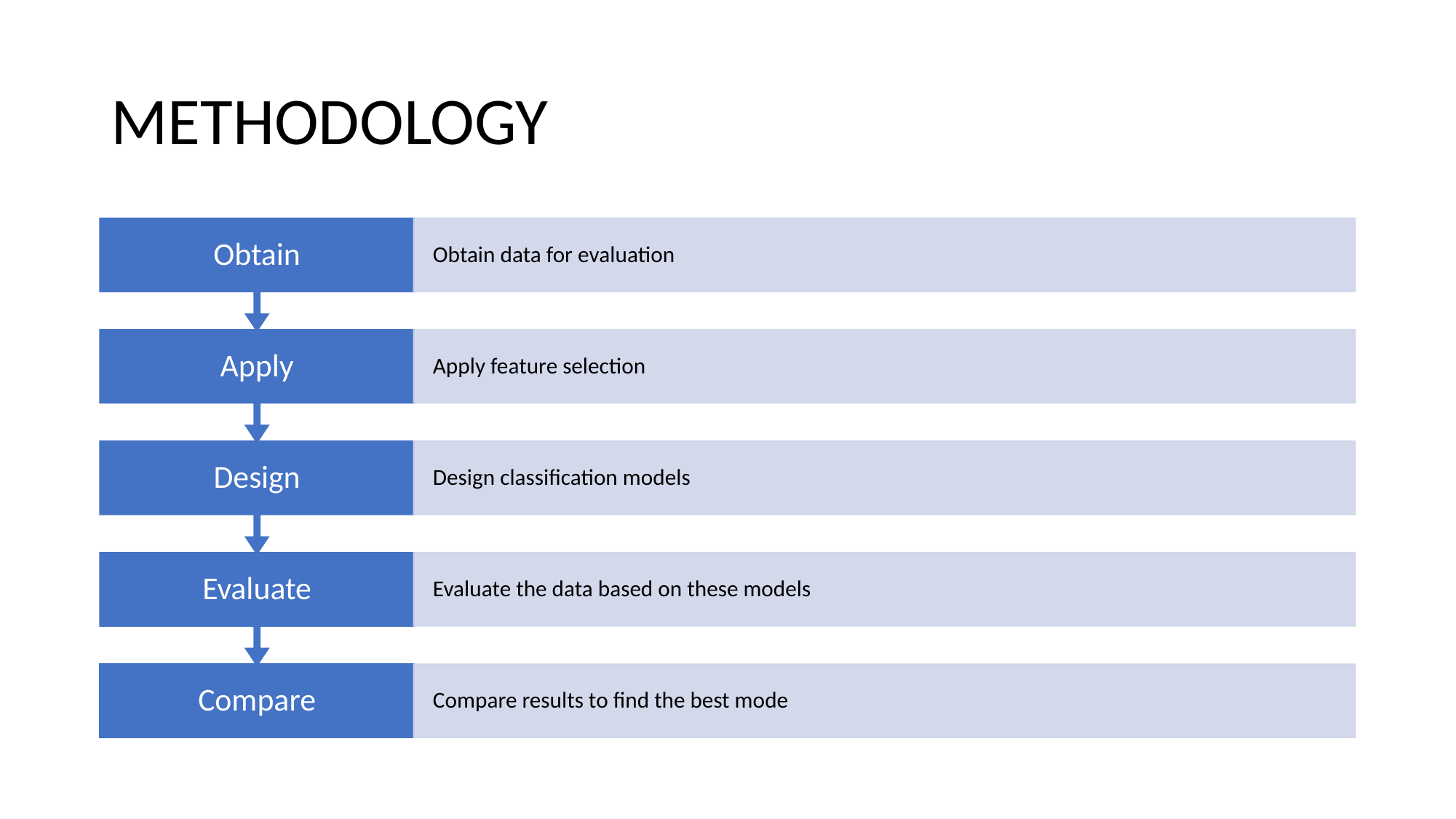

# METHODOLOGY
Compare
Compare results to find the best mode
Evaluate
Evaluate the data based on these models
Design
Design classification models
Apply
Apply feature selection
Obtain
Obtain data for evaluation